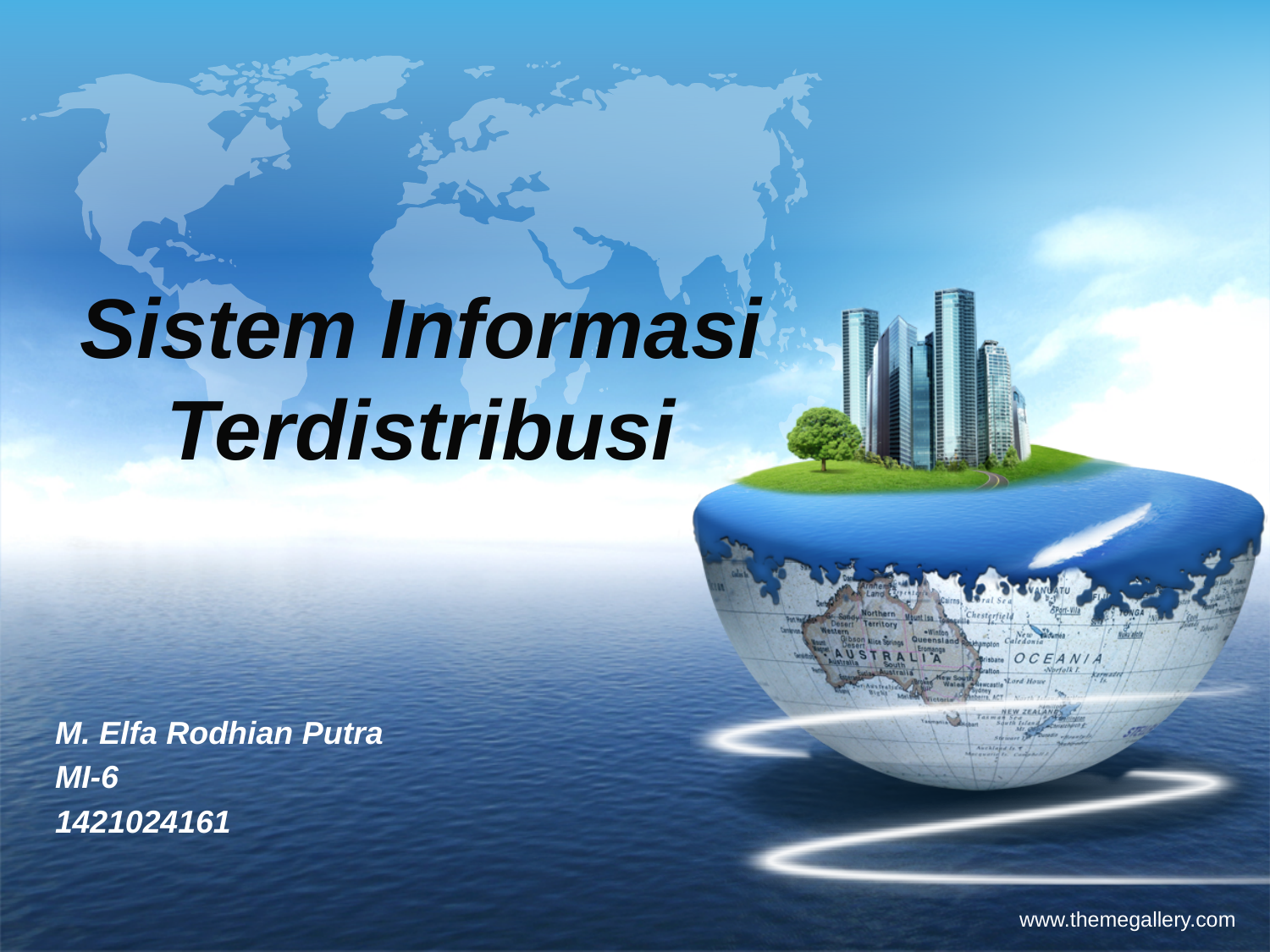

# Sistem Informasi Terdistribusi
M. Elfa Rodhian Putra
MI-6
1421024161
www.themegallery.com